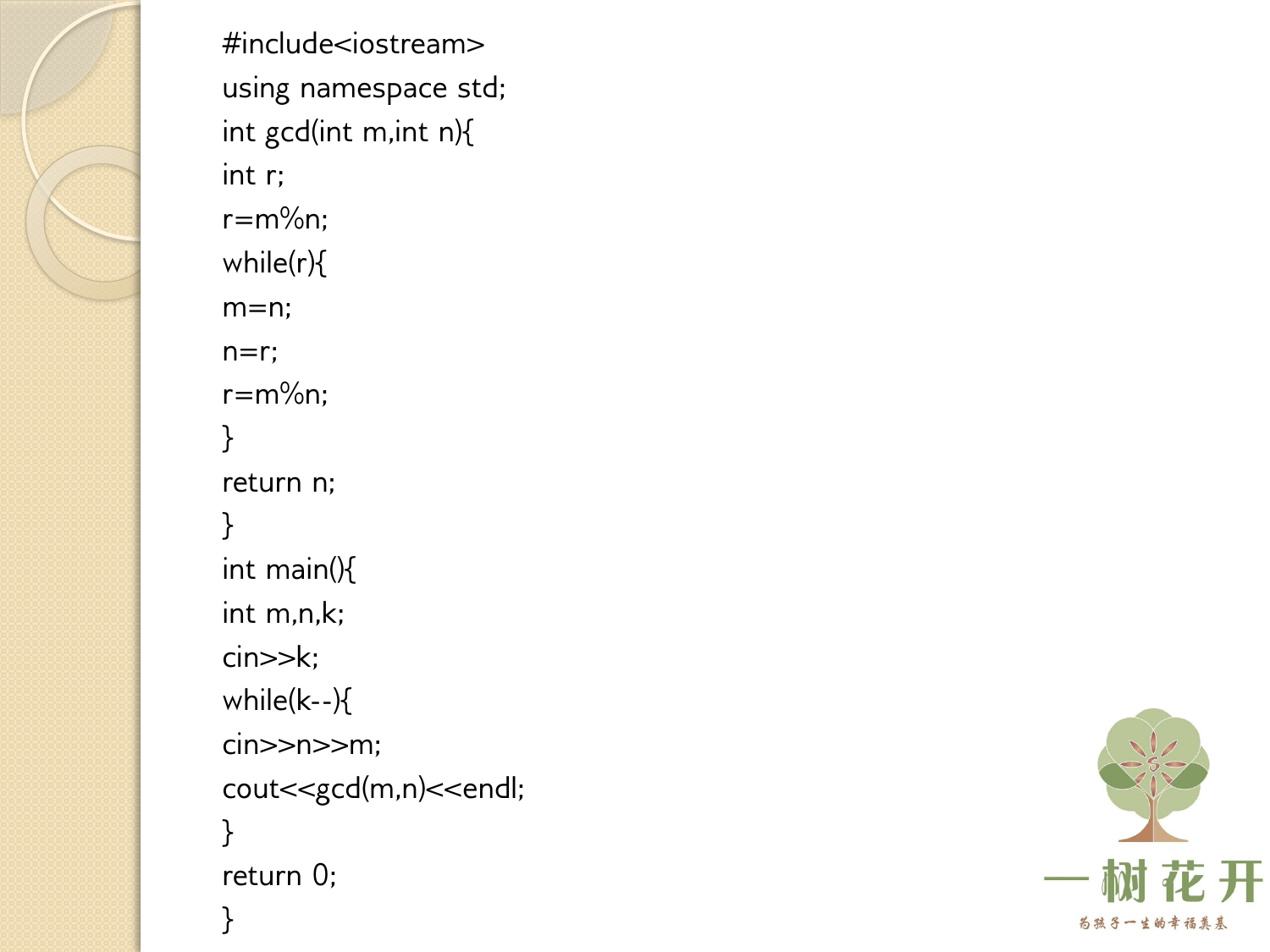

#include<iostream>
using namespace std;
int gcd(int m,int n){
	int r;
	r=m%n;
	while(r){
		m=n;
		n=r;
		r=m%n;
	}
	return n;
}
int main(){
	int m,n,k;
	cin>>k;
	while(k--){
		cin>>n>>m;
		cout<<gcd(m,n)<<endl;
	}
	return 0;
}